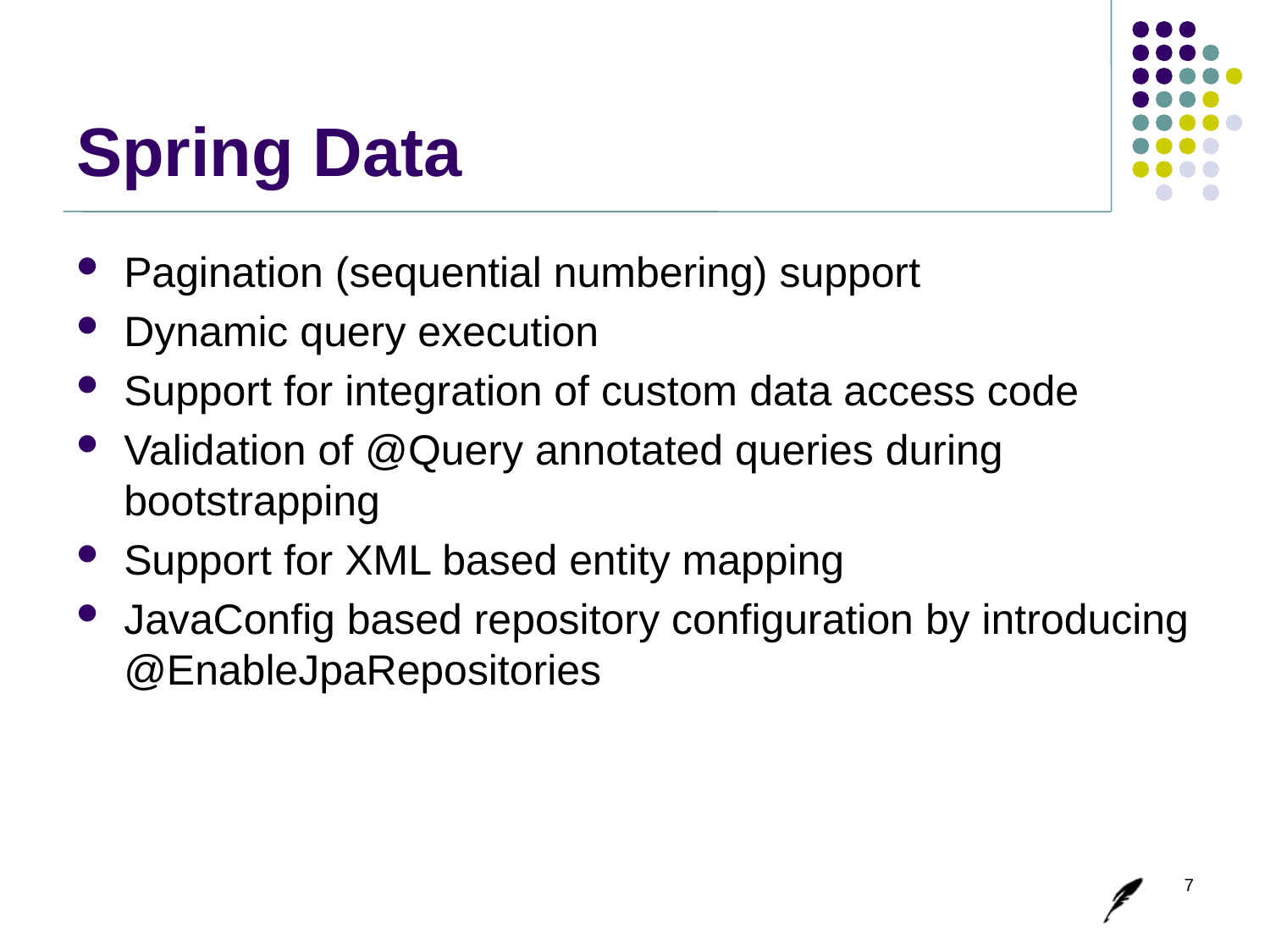

# Spring Data
Pagination (sequential numbering) support
Dynamic query execution
Support for integration of custom data access code
Validation of @Query annotated queries during bootstrapping
Support for XML based entity mapping
JavaConfig based repository configuration by introducing @EnableJpaRepositories

7